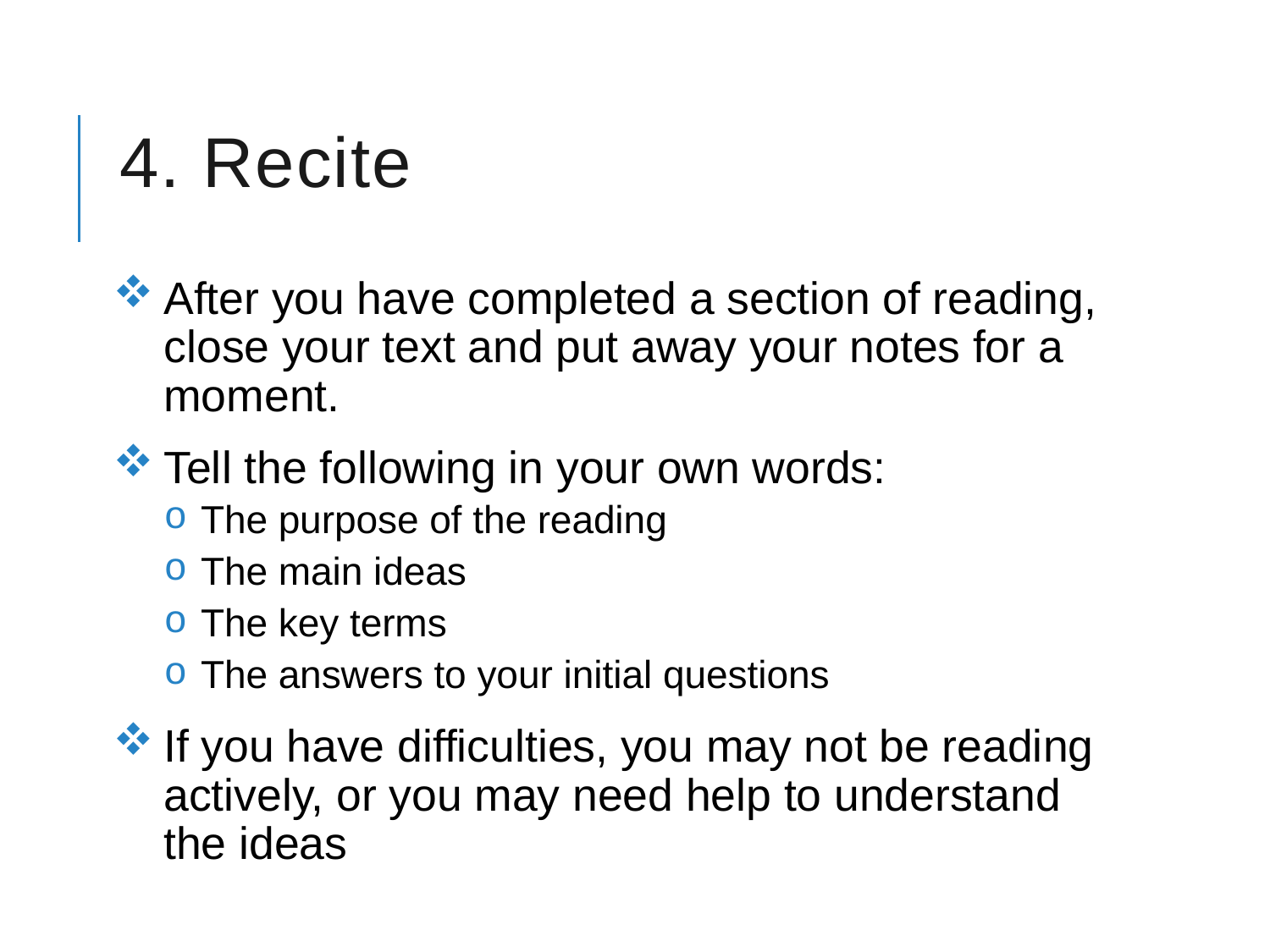

# 4. Recite
After you have completed a section of reading, close your text and put away your notes for a moment.
Tell the following in your own words:
The purpose of the reading
The main ideas
The key terms
The answers to your initial questions
If you have difficulties, you may not be reading actively, or you may need help to understand the ideas